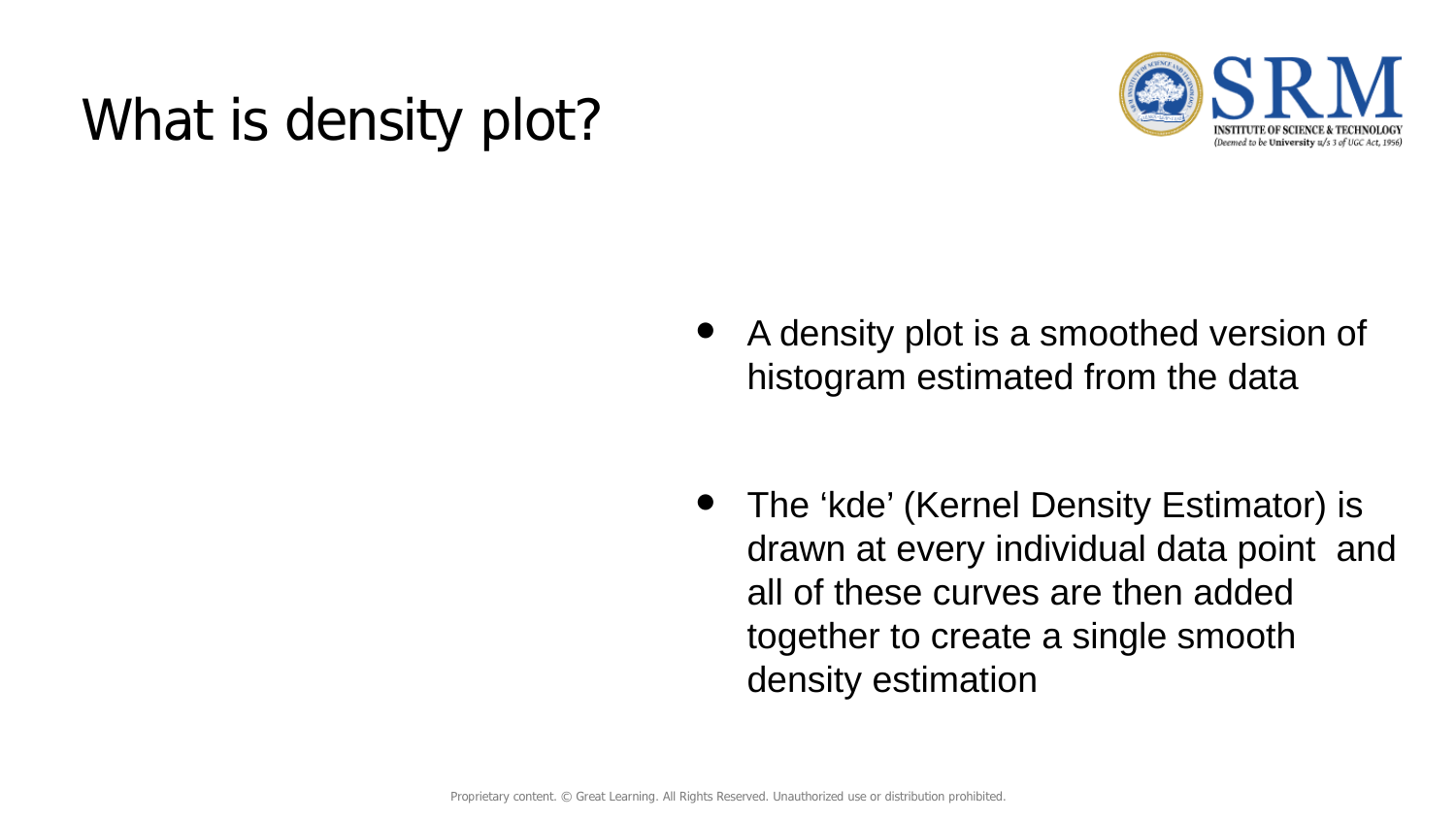

# What is density plot?
A density plot is a smoothed version of histogram estimated from the data

The ‘kde’ (Kernel Density Estimator) is drawn at every individual data point  and all of these curves are then added together to create a single smooth  density estimation
Proprietary content. © Great Learning. All Rights Reserved. Unauthorized use or distribution prohibited.